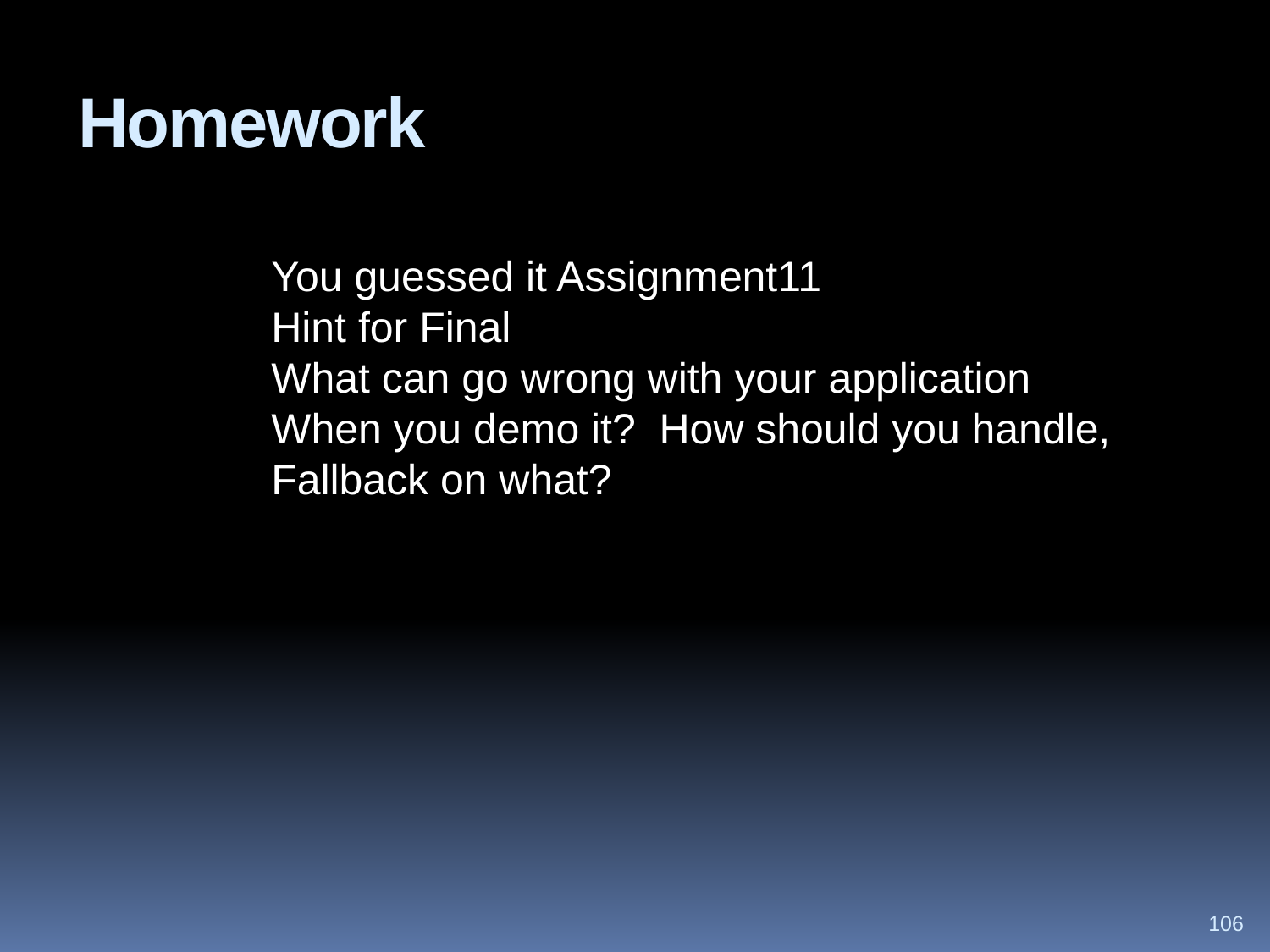

# Homework
You guessed it Assignment11
Hint for Final
What can go wrong with your application
When you demo it?  How should you handle,
Fallback on what?
106